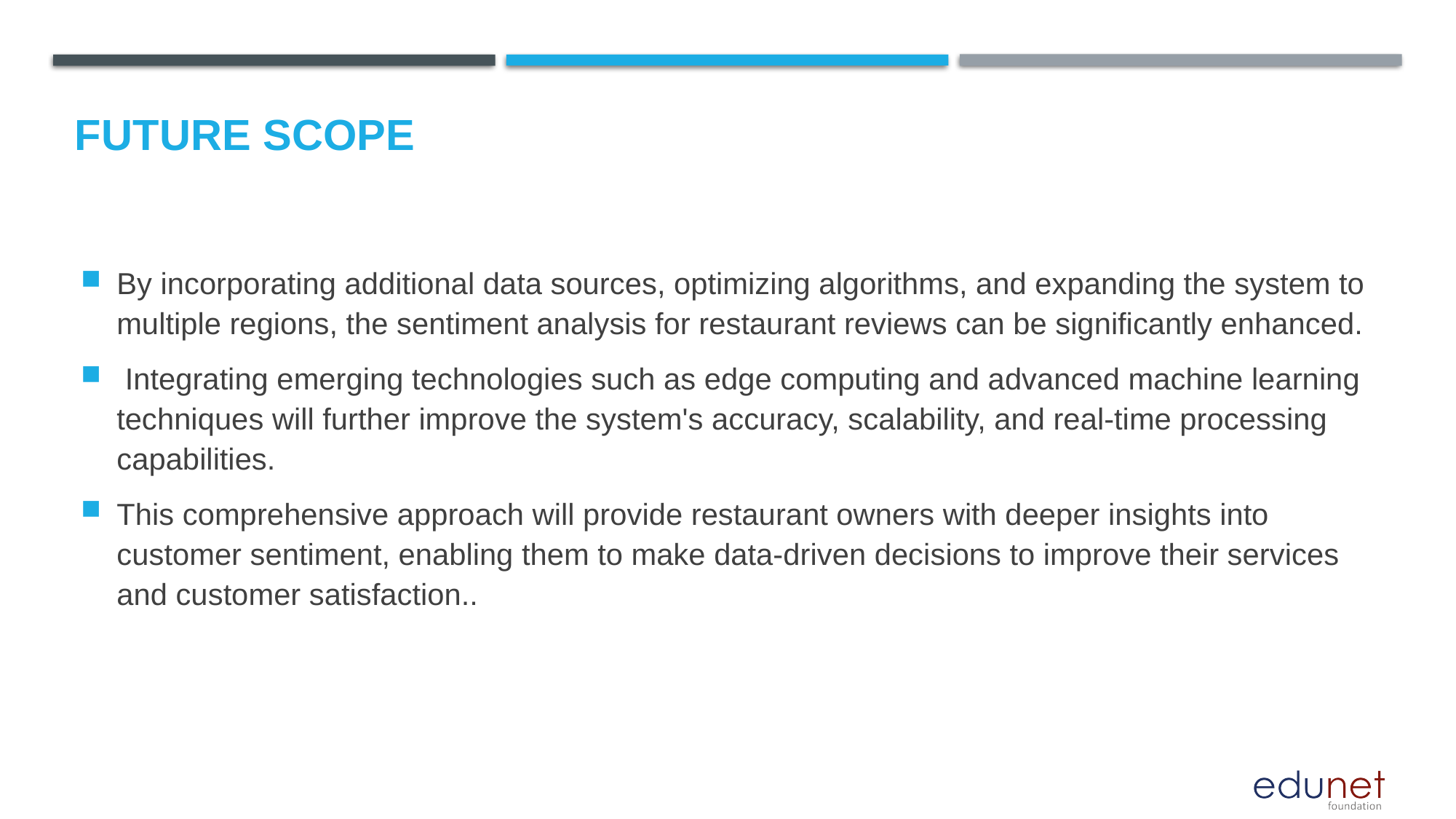

Future scope

By incorporating additional data sources, optimizing algorithms, and expanding the system to multiple regions, the sentiment analysis for restaurant reviews can be significantly enhanced.
 Integrating emerging technologies such as edge computing and advanced machine learning techniques will further improve the system's accuracy, scalability, and real-time processing capabilities.
This comprehensive approach will provide restaurant owners with deeper insights into customer sentiment, enabling them to make data-driven decisions to improve their services and customer satisfaction..